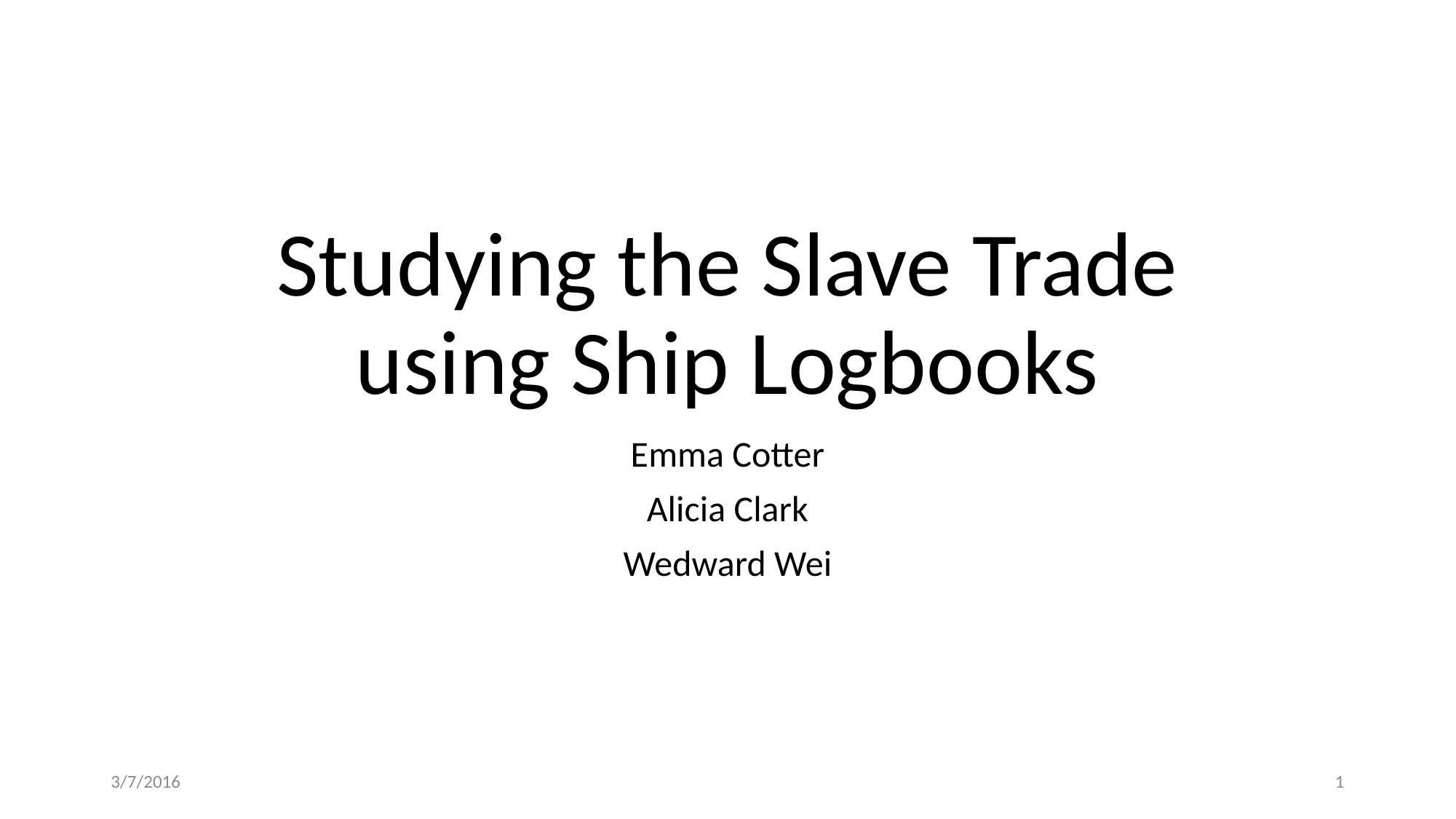

# Studying the Slave Trade using Ship Logbooks
Emma Cotter
Alicia Clark
Wedward Wei
3/7/2016
1